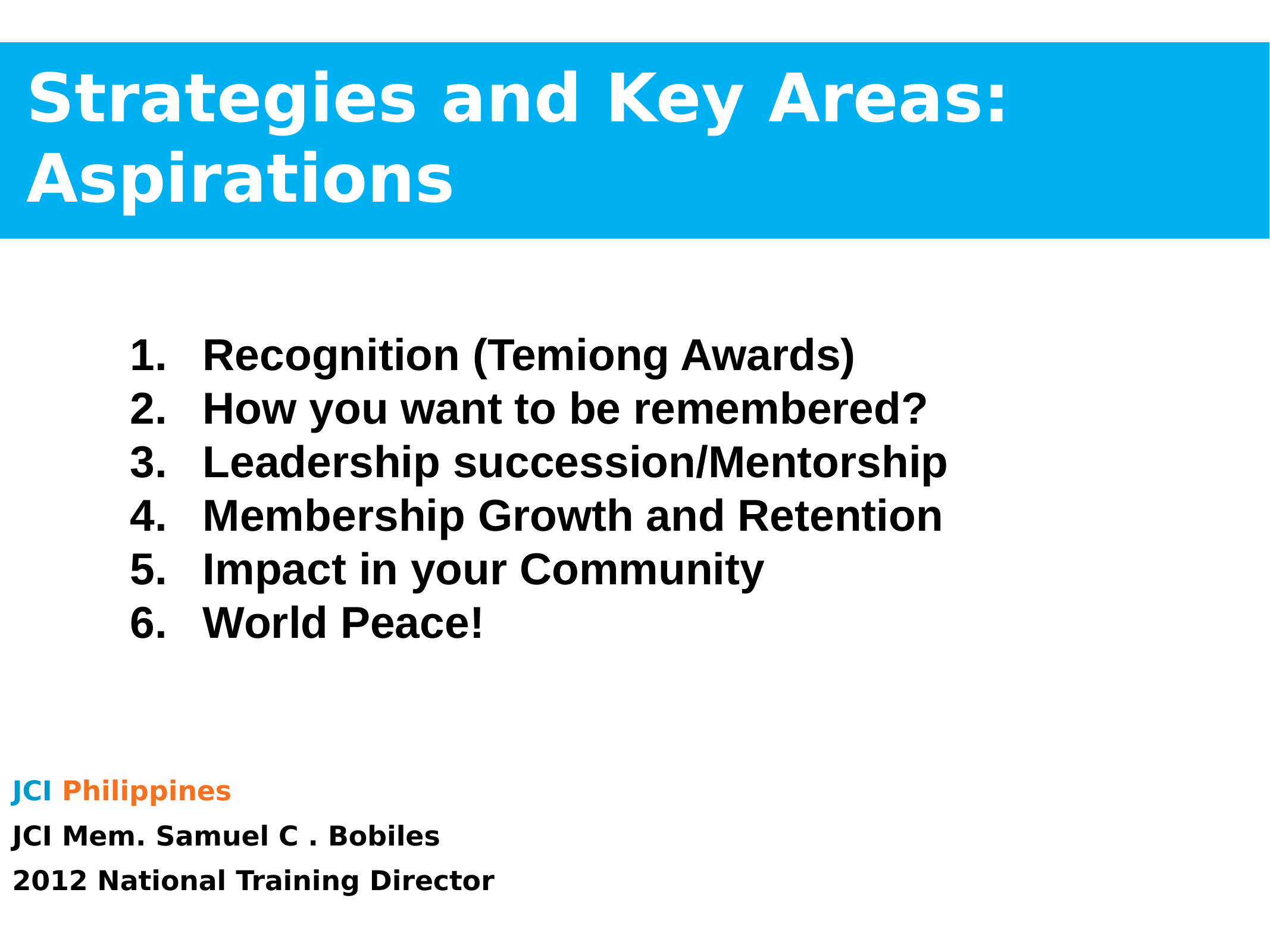

Strategies and Key Areas: Aspirations

Recognition (Temiong Awards)
How you want to be remembered?
Leadership succession/Mentorship
Membership Growth and Retention
Impact in your Community
World Peace!

JCI Philippines
JCI Mem. Samuel C . Bobiles
2012 National Training Director
www.jci.cc